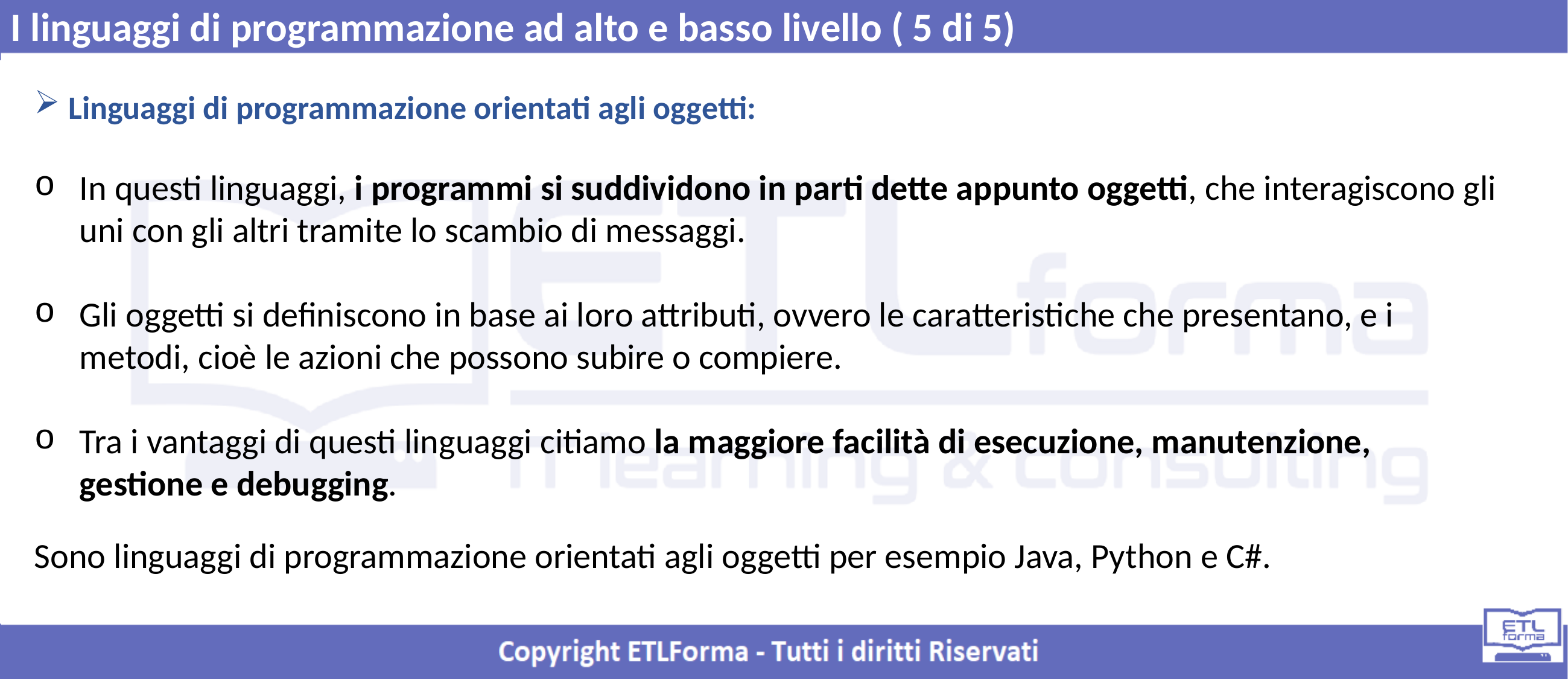

I linguaggi di programmazione ad alto e basso livello ( 5 di 5)
Linguaggi di programmazione orientati agli oggetti:

In questi linguaggi, i programmi si suddividono in parti dette appunto oggetti, che interagiscono gli uni con gli altri tramite lo scambio di messaggi.

Gli oggetti si definiscono in base ai loro attributi, ovvero le caratteristiche che presentano, e i metodi, cioè le azioni che possono subire o compiere.

Tra i vantaggi di questi linguaggi citiamo la maggiore facilità di esecuzione, manutenzione, gestione e debugging.

Sono linguaggi di programmazione orientati agli oggetti per esempio Java, Python e C#.